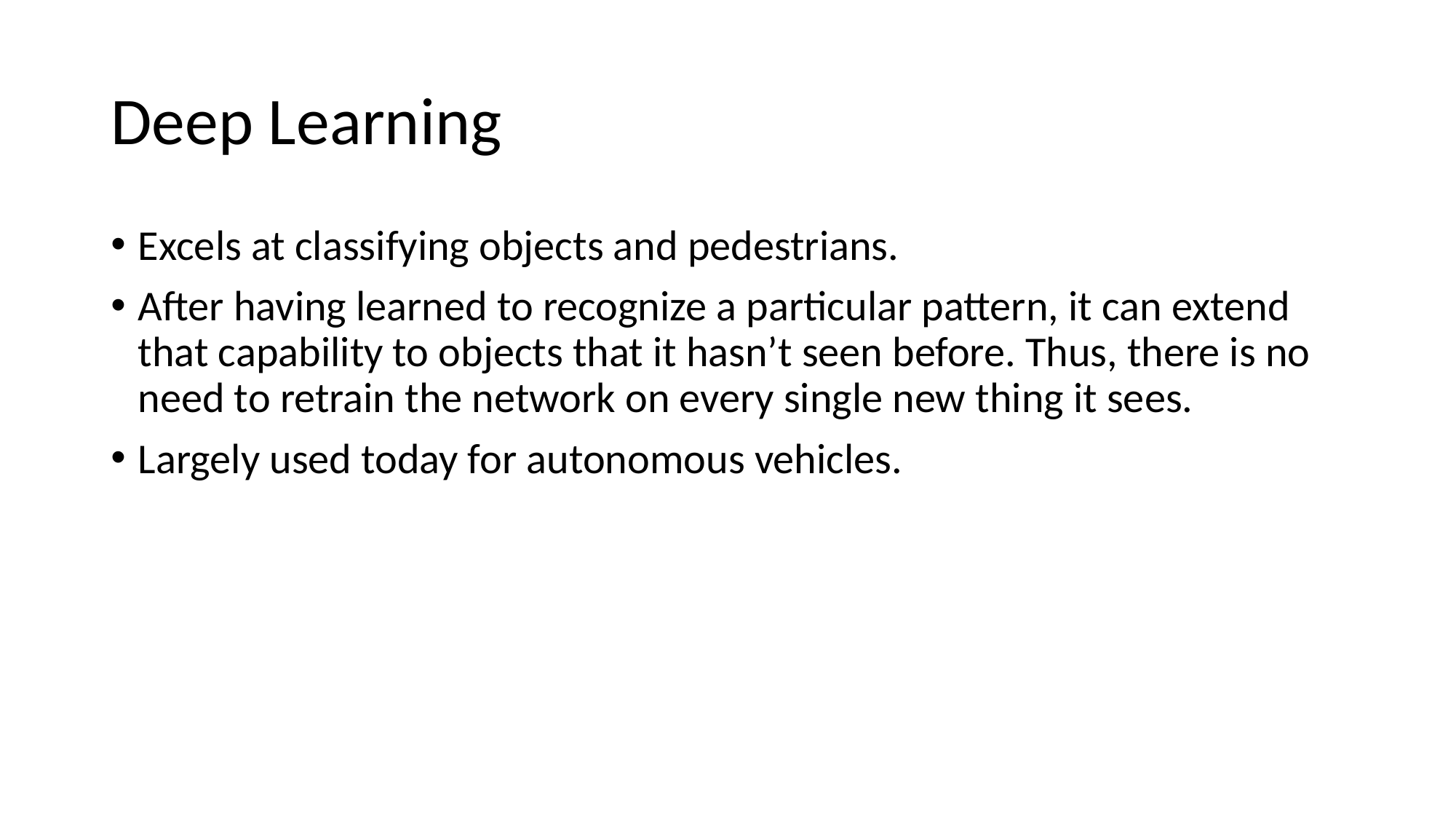

# Deep Learning
Excels at classifying objects and pedestrians.
After having learned to recognize a particular pattern, it can extend that capability to objects that it hasn’t seen before. Thus, there is no need to retrain the network on every single new thing it sees.
Largely used today for autonomous vehicles.